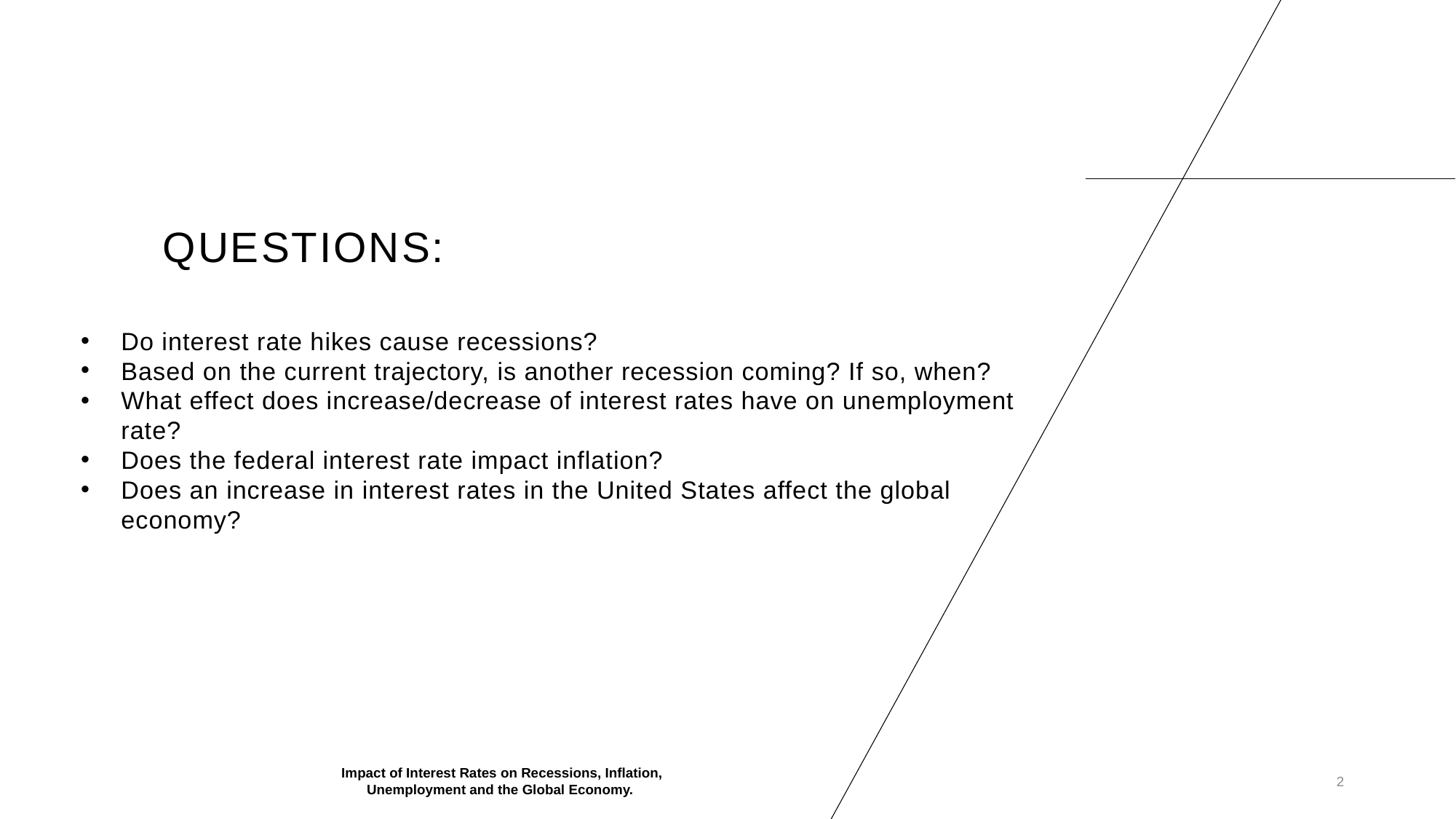

# Questions:
Do interest rate hikes cause recessions?
Based on the current trajectory, is another recession coming? If so, when?
What effect does increase/decrease of interest rates have on unemployment rate?
Does the federal interest rate impact inflation?
Does an increase in interest rates in the United States affect the global economy?

Impact of Interest Rates on Recessions, Inflation, Unemployment and the Global Economy.
2